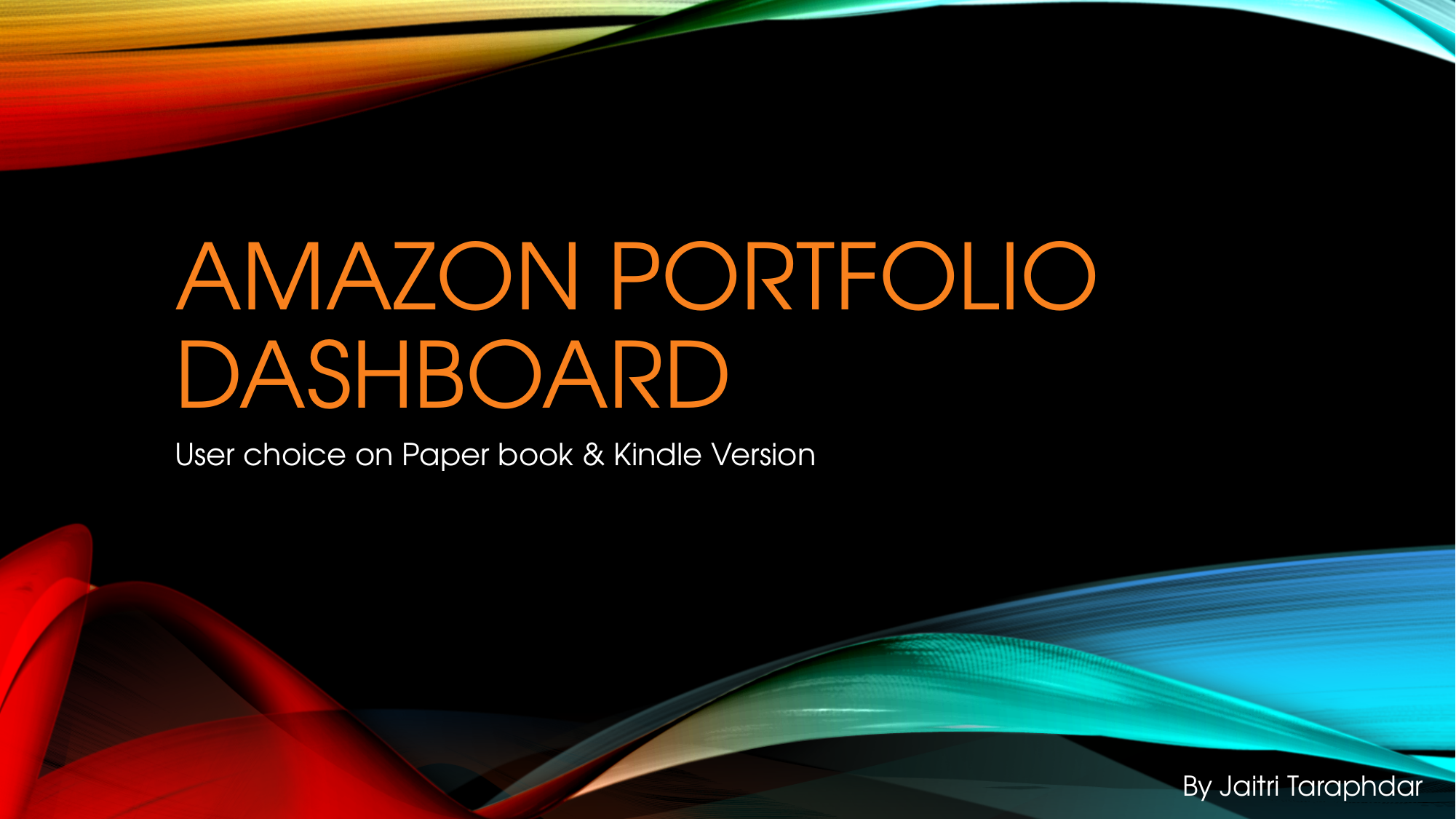

# Amazon Portfolio Dashboard
User choice on Paper book & Kindle Version

By Jaitri Taraphdar